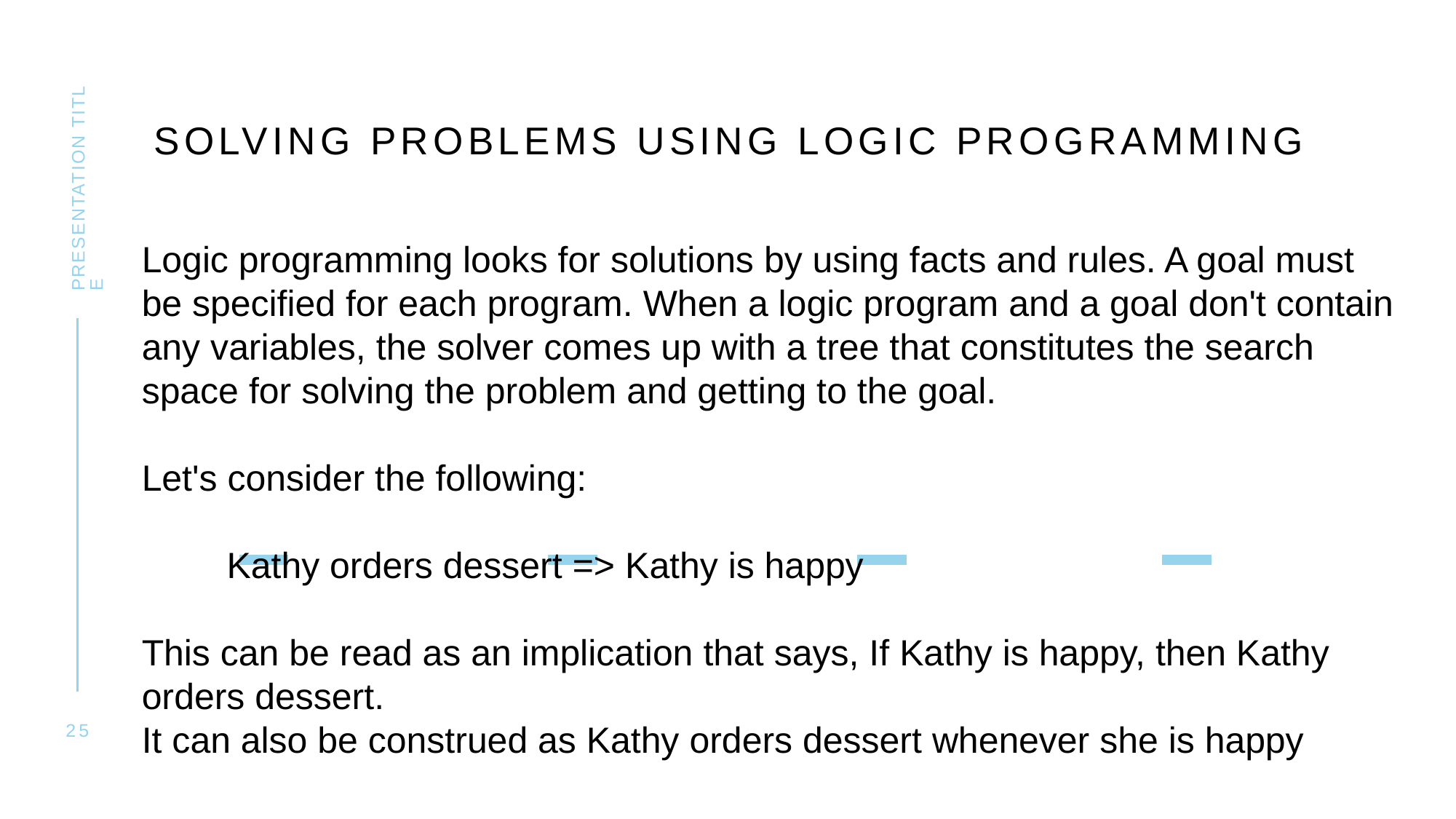

# Solving problems using logic programming
presentation title
Logic programming looks for solutions by using facts and rules. A goal must be specified for each program. When a logic program and a goal don't contain any variables, the solver comes up with a tree that constitutes the search space for solving the problem and getting to the goal.

Let's consider the following:

Kathy orders dessert => Kathy is happy

This can be read as an implication that says, If Kathy is happy, then Kathy orders dessert.
It can also be construed as Kathy orders dessert whenever she is happy

25